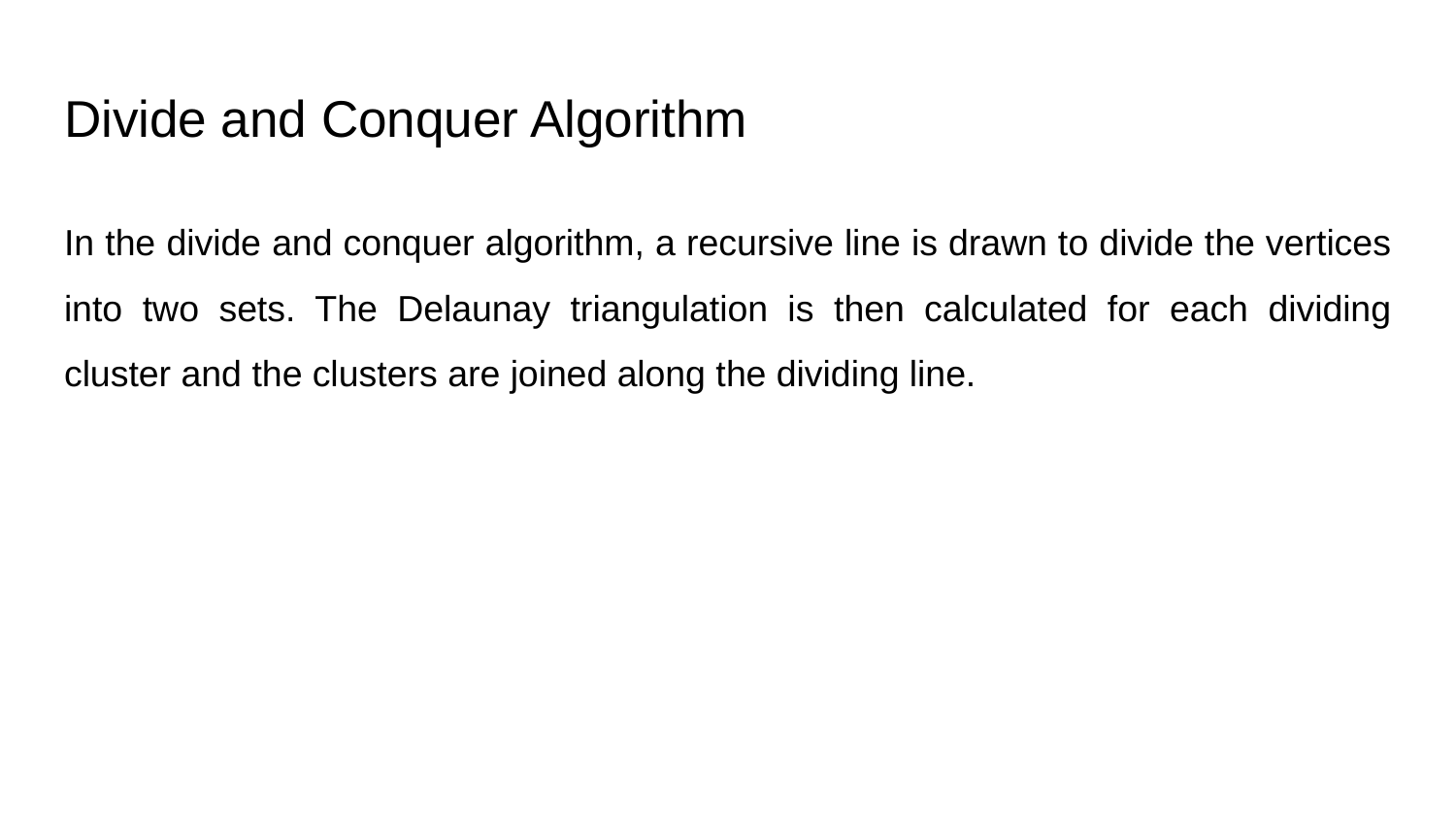

# Divide and Conquer Algorithm
In the divide and conquer algorithm, a recursive line is drawn to divide the vertices into two sets. The Delaunay triangulation is then calculated for each dividing cluster and the clusters are joined along the dividing line.